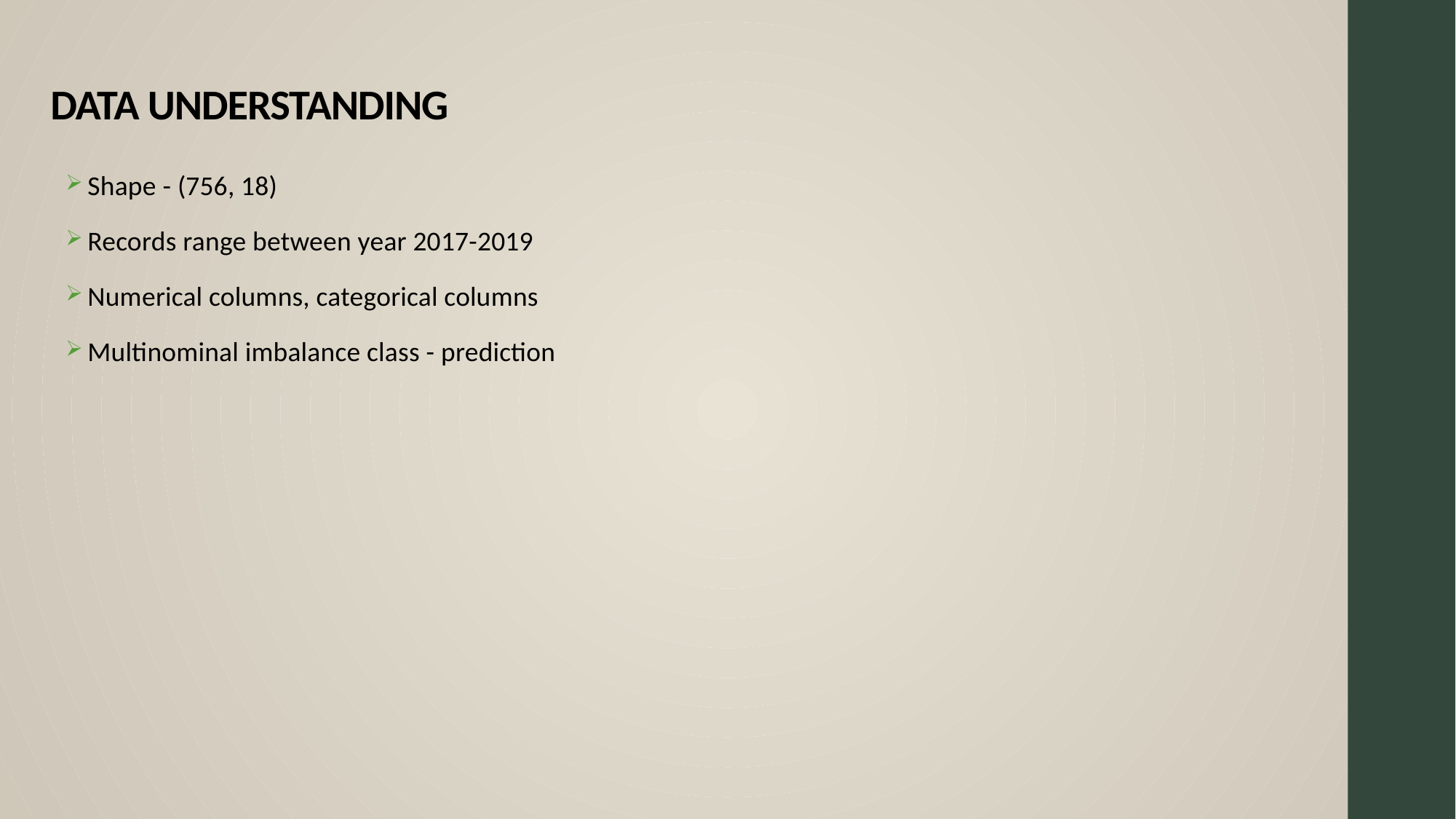

# DATA UNDERSTANDING
Shape - (756, 18)
Records range between year 2017-2019
Numerical columns, categorical columns
Multinominal imbalance class - prediction